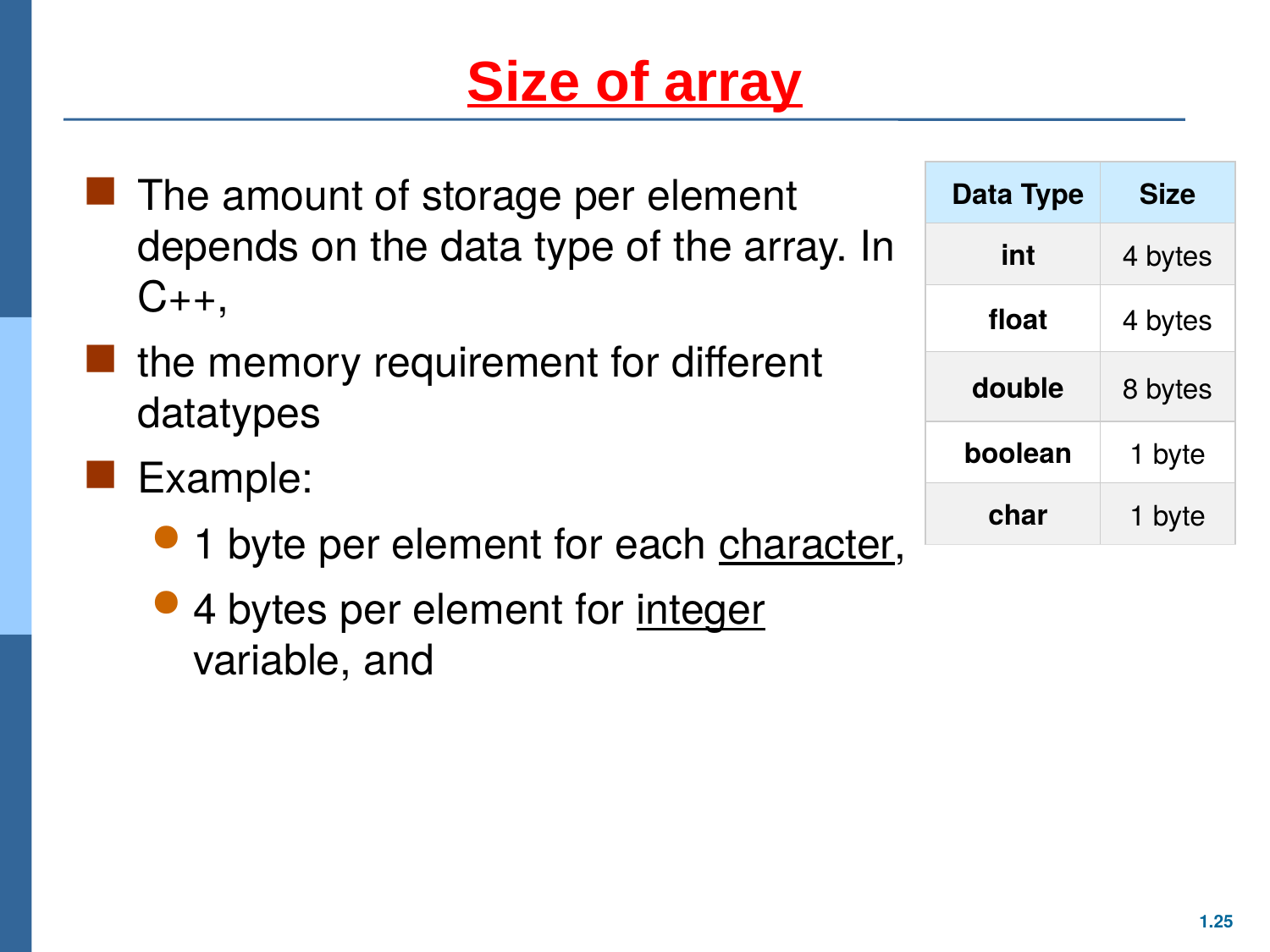

# Size of array
The amount of storage per element depends on the data type of the array. In C++,
the memory requirement for different datatypes
Example:
1 byte per element for each character,
4 bytes per element for integer variable, and
| Data Type | Size |
| --- | --- |
| int | 4 bytes |
| float | 4 bytes |
| double | 8 bytes |
| boolean | 1 byte |
| char | 1 byte |